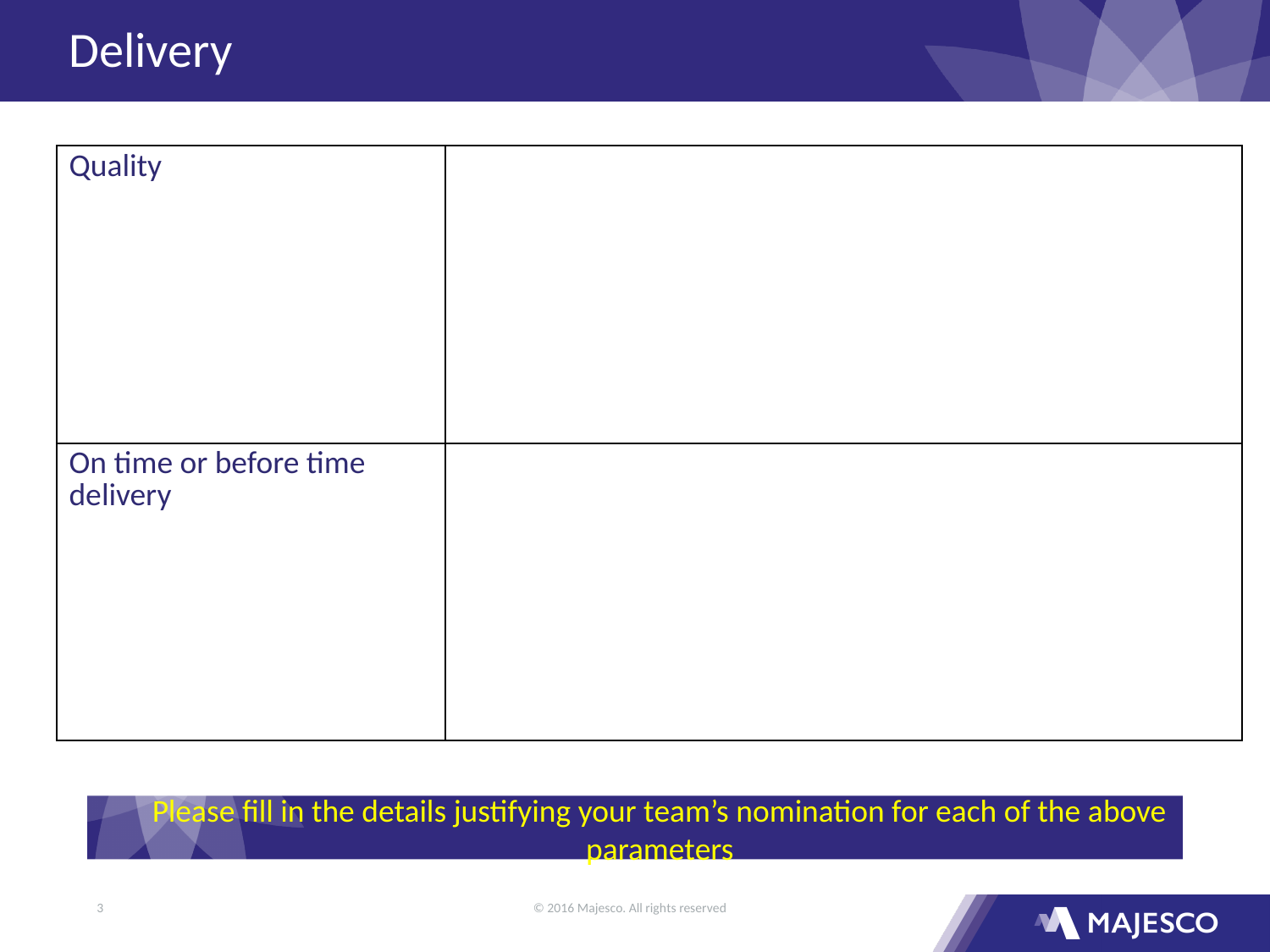

# Delivery
| Quality |  |
| --- | --- |
| On time or before time delivery |  |
Please fill in the details justifying your team’s nomination for each of the above parameters